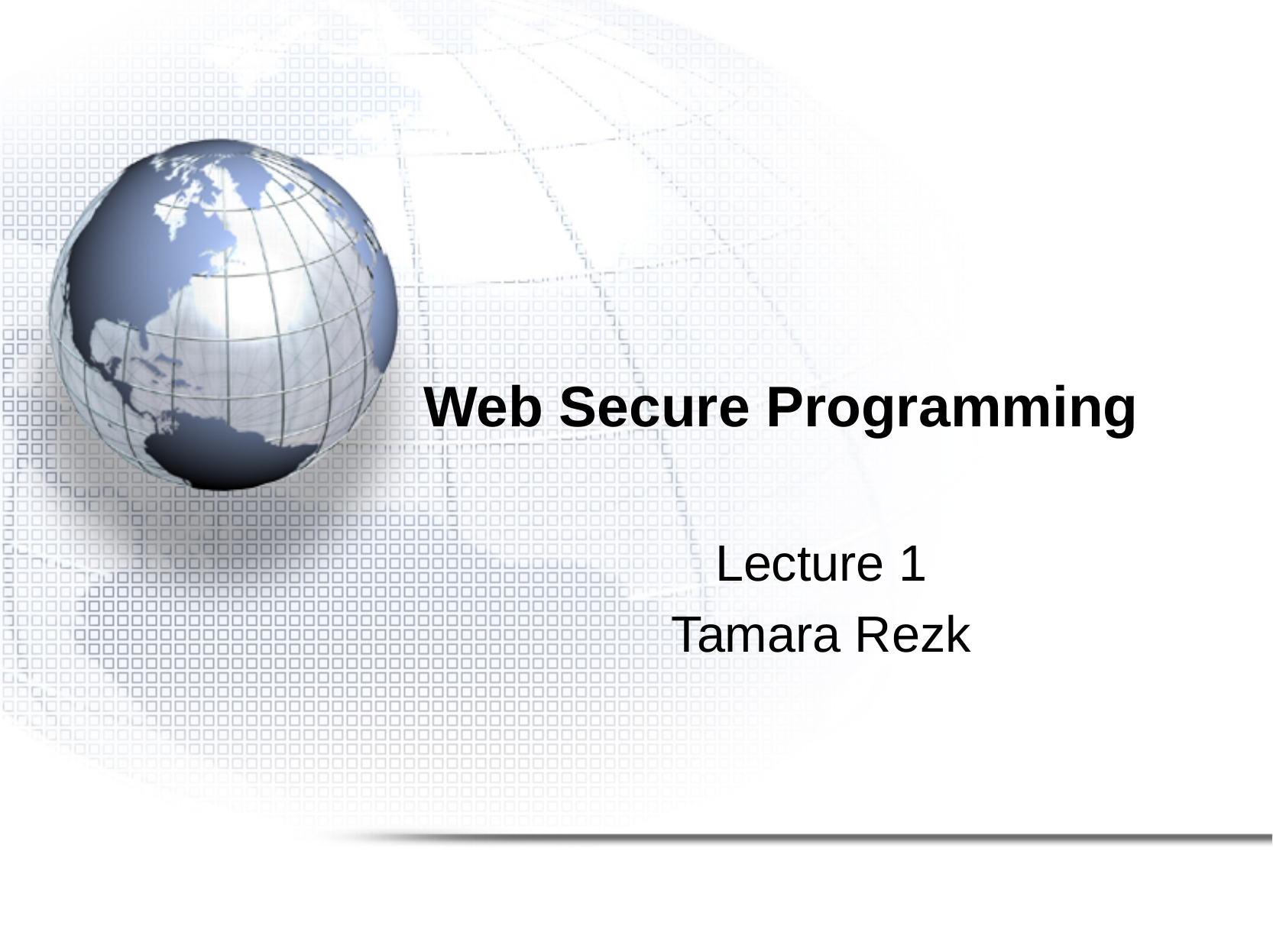

# Web Secure Programming
Lecture 1
Tamara Rezk